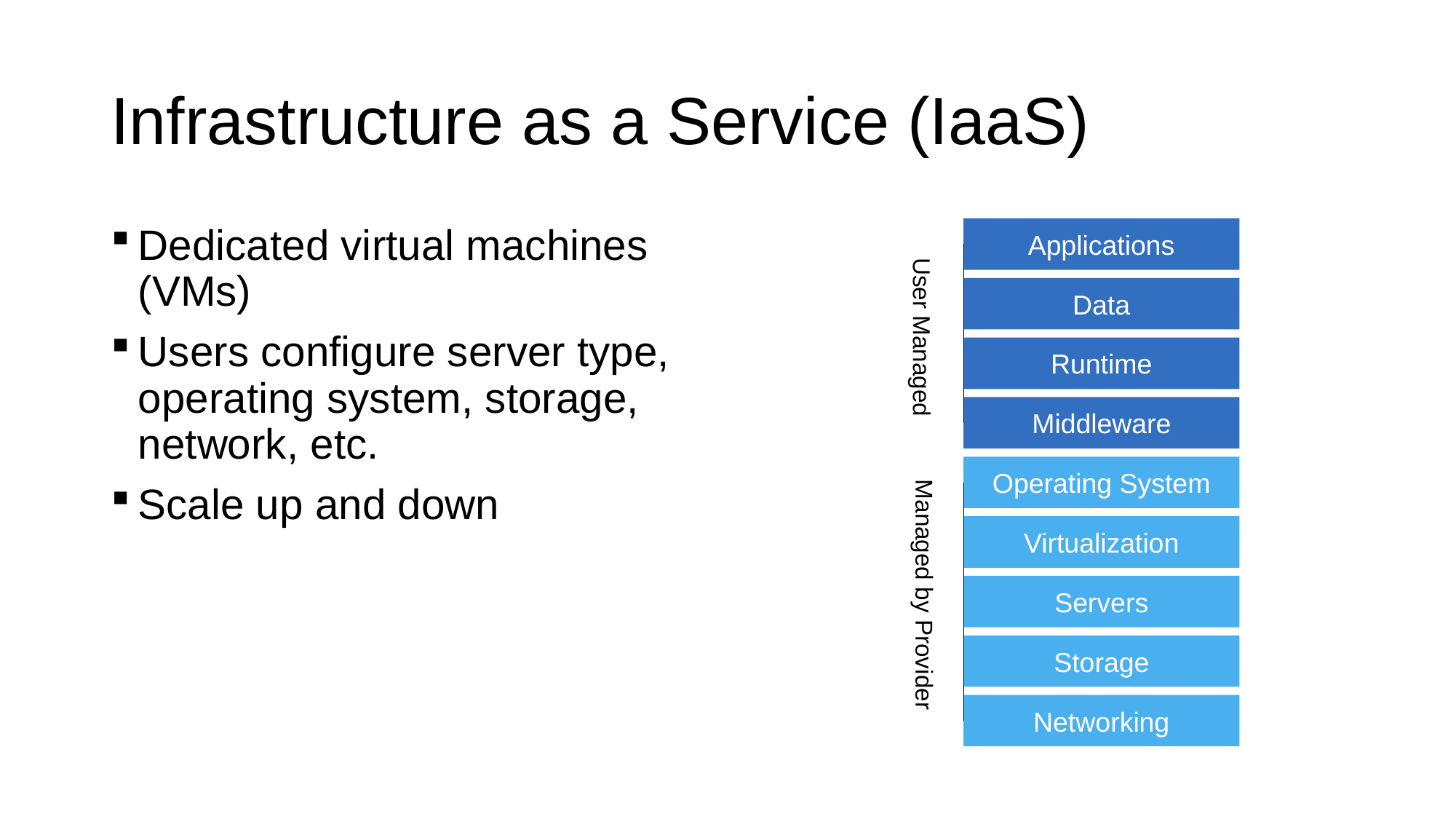

# Infrastructure as a Service (IaaS)
Dedicated virtual machines (VMs)
Users configure server type, operating system, storage, network, etc.
Scale up and down
Applications
Data
Runtime
Middleware
Operating System
Virtualization
Servers
Storage
Networking
User Managed
Managed by Provider